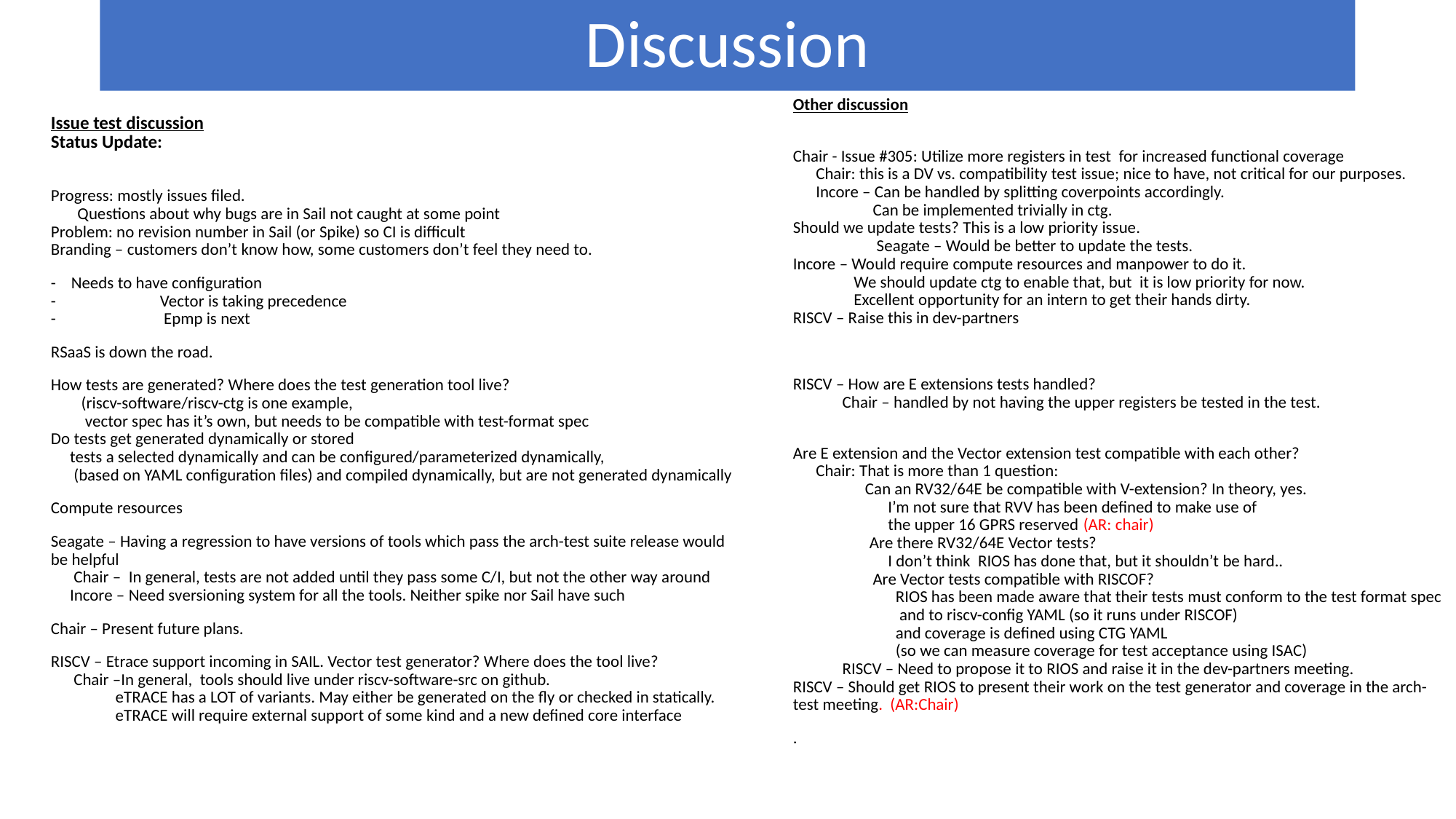

# Discussion

Issue test discussion
Status Update:
​
Progress: mostly issues filed.
       Questions about why bugs are in Sail not caught at some point
Problem: no revision number in Sail (or Spike) so CI is difficult
Branding – customers don’t know how, some customers don’t feel they need to.
-    Needs to have configuration
-	Vector is taking precedence
-	 Epmp is next
RSaaS is down the road.
How tests are generated? Where does the test generation tool live?
        (riscv-software/riscv-ctg is one example,
         vector spec has it’s own, but needs to be compatible with test-format spec
Do tests get generated dynamically or stored
     tests a selected dynamically and can be configured/parameterized dynamically,
      (based on YAML configuration files) and compiled dynamically, but are not generated dynamically
Compute resources
Seagate – Having a regression to have versions of tools which pass the arch-test suite release would be helpful
      Chair –  In general, tests are not added until they pass some C/I, but not the other way around
     Incore – Need sversioning system for all the tools. Neither spike nor Sail have such
Chair – Present future plans.
RISCV – Etrace support incoming in SAIL. Vector test generator? Where does the tool live?
      Chair –In general,  tools should live under riscv-software-src on github.
                 eTRACE has a LOT of variants. May either be generated on the fly or checked in statically.
                 eTRACE will require external support of some kind and a new defined core interface
Other discussion

Chair - Issue #305: Utilize more registers in test  for increased functional coverage
      Chair: this is a DV vs. compatibility test issue; nice to have, not critical for our purposes.
      Incore – Can be handled by splitting coverpoints accordingly.
                     Can be implemented trivially in ctg.
Should we update tests? This is a low priority issue.
                      Seagate – Would be better to update the tests.
Incore – Would require compute resources and manpower to do it.
                We should update ctg to enable that, but  it is low priority for now.
                Excellent opportunity for an intern to get their hands dirty.
RISCV – Raise this in dev-partners

RISCV – How are E extensions tests handled?
             Chair – handled by not having the upper registers be tested in the test.
Are E extension and the Vector extension test compatible with each other?
      Chair: That is more than 1 question:
                   Can an RV32/64E be compatible with V-extension? In theory, yes.
                         I’m not sure that RVV has been defined to make use of
                         the upper 16 GPRS reserved (AR: chair)
                    Are there RV32/64E Vector tests?
                         I don’t think  RIOS has done that, but it shouldn’t be hard..
                     Are Vector tests compatible with RISCOF?
                           RIOS has been made aware that their tests must conform to the test format spec
                            and to riscv-config YAML (so it runs under RISCOF)
                           and coverage is defined using CTG YAML
                           (so we can measure coverage for test acceptance using ISAC)
             RISCV – Need to propose it to RIOS and raise it in the dev-partners meeting.
RISCV – Should get RIOS to present their work on the test generator and coverage in the arch-test meeting.  (AR:Chair)
.